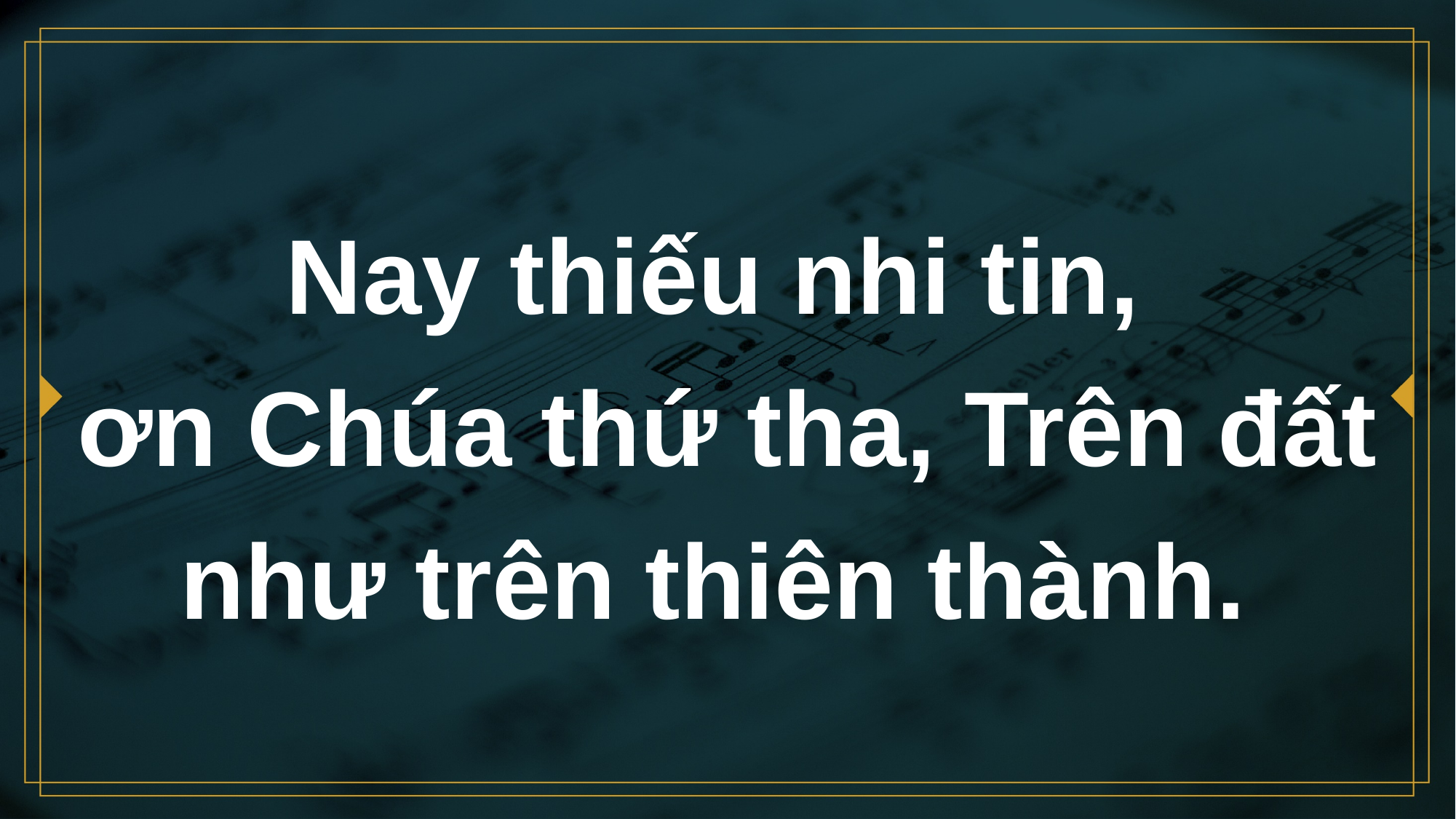

# Nay thiếu nhi tin, ơn Chúa thứ tha, Trên đất như trên thiên thành.